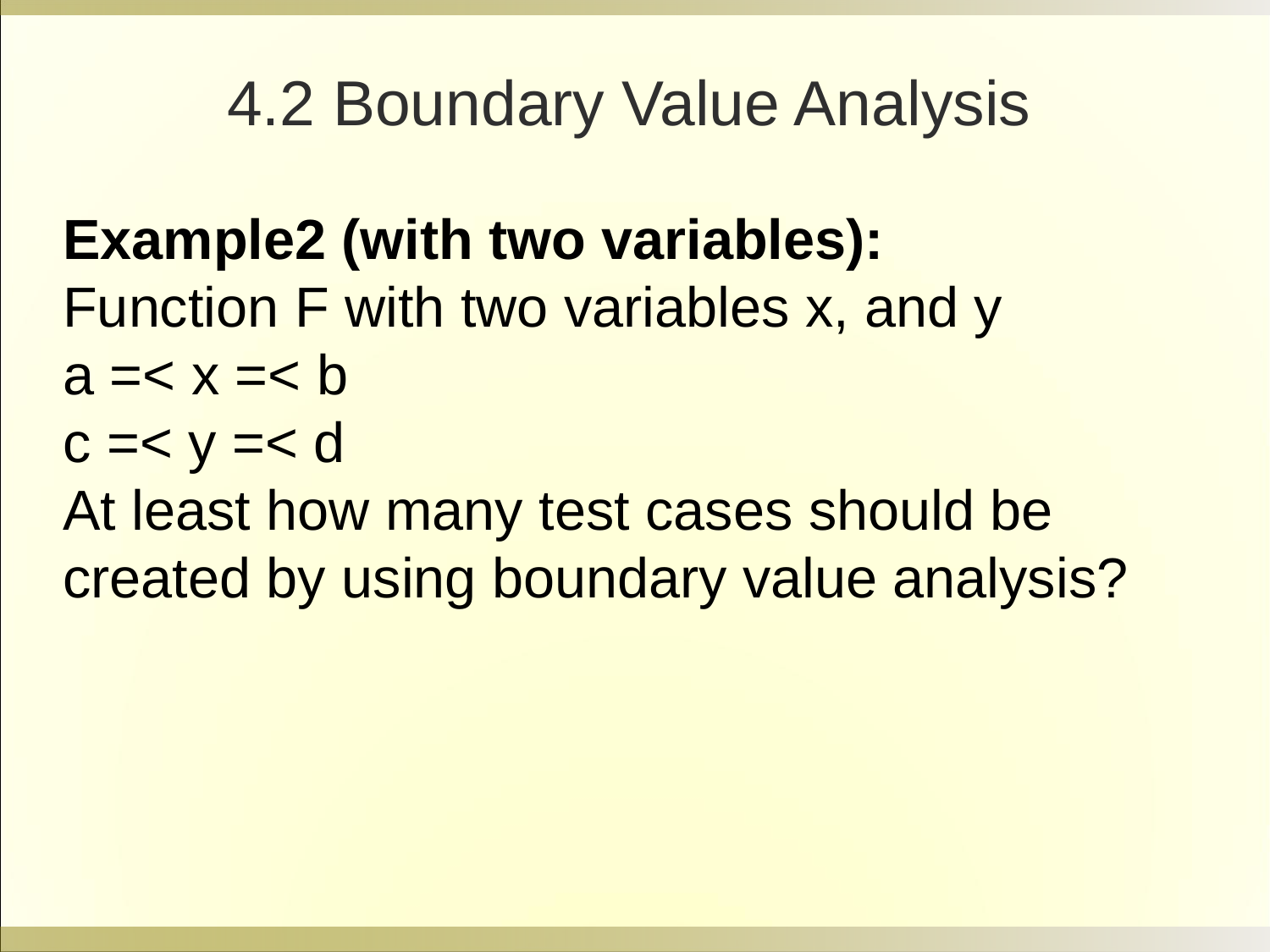

4.2 Boundary Value Analysis
Example2 (with two variables):
Function F with two variables x, and y
a =< x =< b
c =< y =< d
At least how many test cases should be created by using boundary value analysis?